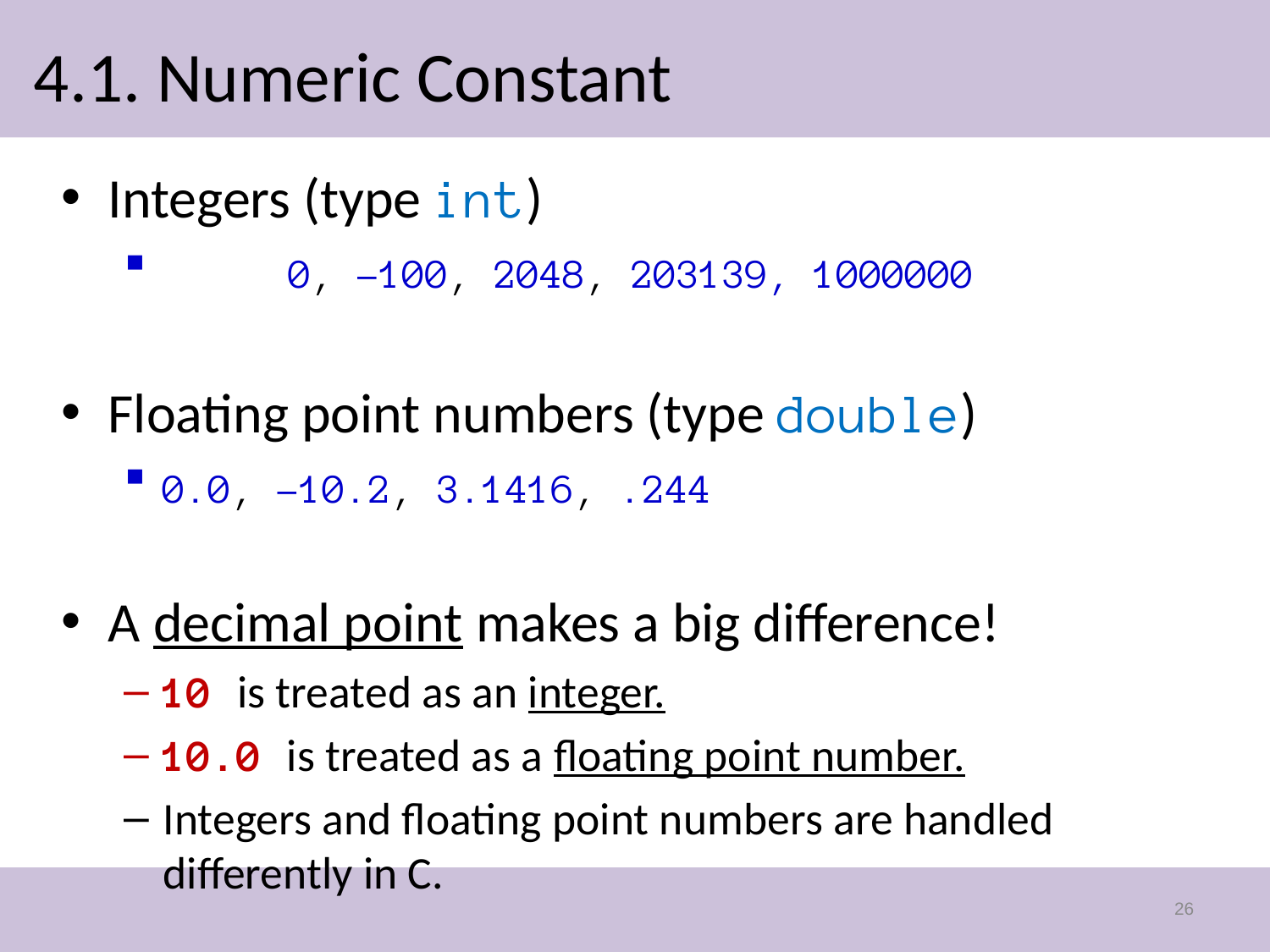

# 4.1. Numeric Constant
Integers (type int)
	0, -100, 2048, 203139, 1000000

Floating point numbers (type double)
	0.0, -10.2, 3.1416, .244

A decimal point makes a big difference!
10 is treated as an integer.
10.0 is treated as a floating point number.
Integers and floating point numbers are handled differently in C.
26